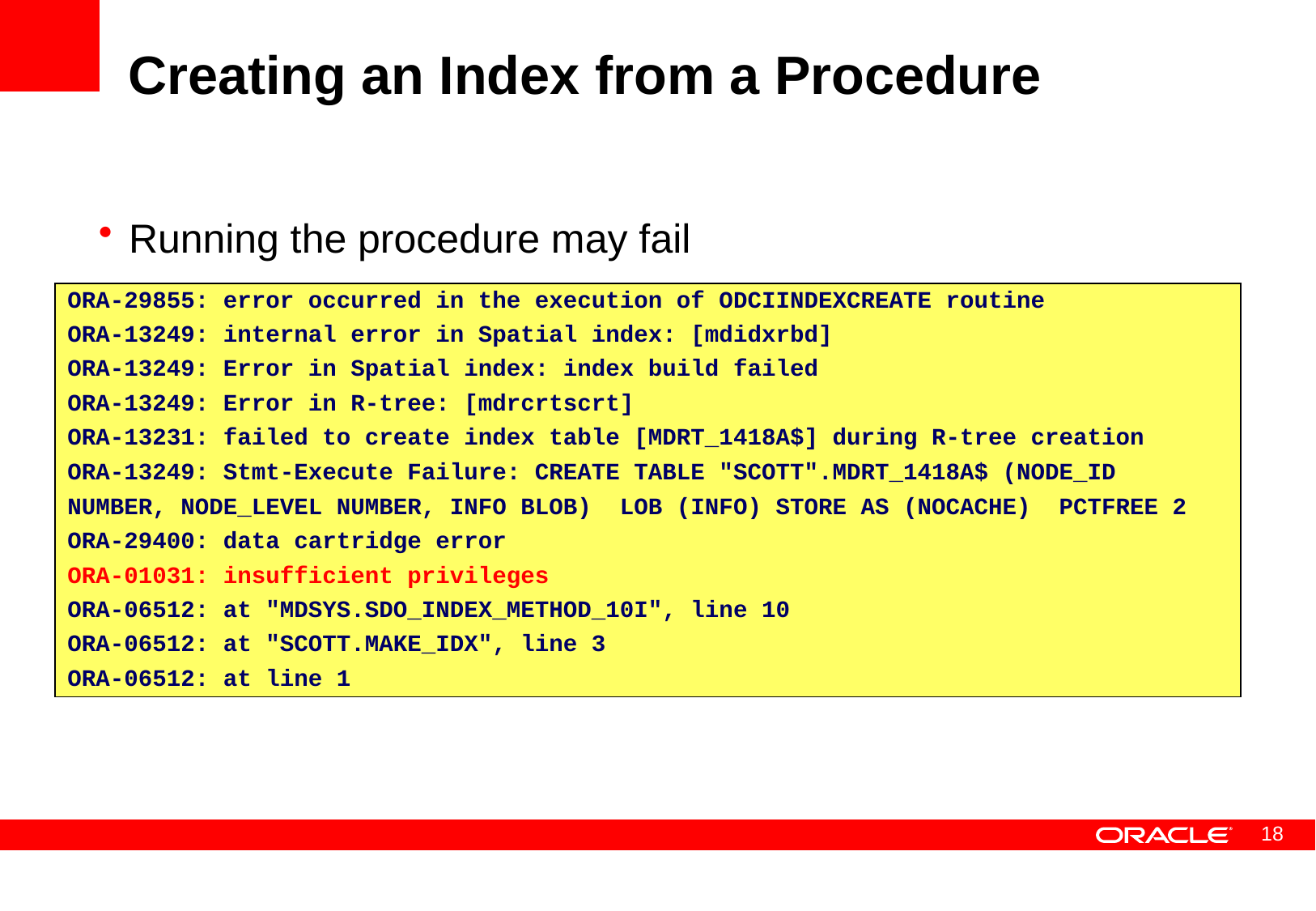

# Creating an Index from a Procedure
Running the procedure may fail
ORA-29855: error occurred in the execution of ODCIINDEXCREATE routine
ORA-13249: internal error in Spatial index: [mdidxrbd]
ORA-13249: Error in Spatial index: index build failed
ORA-13249: Error in R-tree: [mdrcrtscrt]
ORA-13231: failed to create index table [MDRT_1418A$] during R-tree creation
ORA-13249: Stmt-Execute Failure: CREATE TABLE "SCOTT".MDRT_1418A$ (NODE_ID
NUMBER, NODE_LEVEL NUMBER, INFO BLOB)  LOB (INFO) STORE AS (NOCACHE)  PCTFREE 2
ORA-29400: data cartridge error
ORA-01031: insufficient privileges
ORA-06512: at "MDSYS.SDO_INDEX_METHOD_10I", line 10
ORA-06512: at "SCOTT.MAKE_IDX", line 3
ORA-06512: at line 1